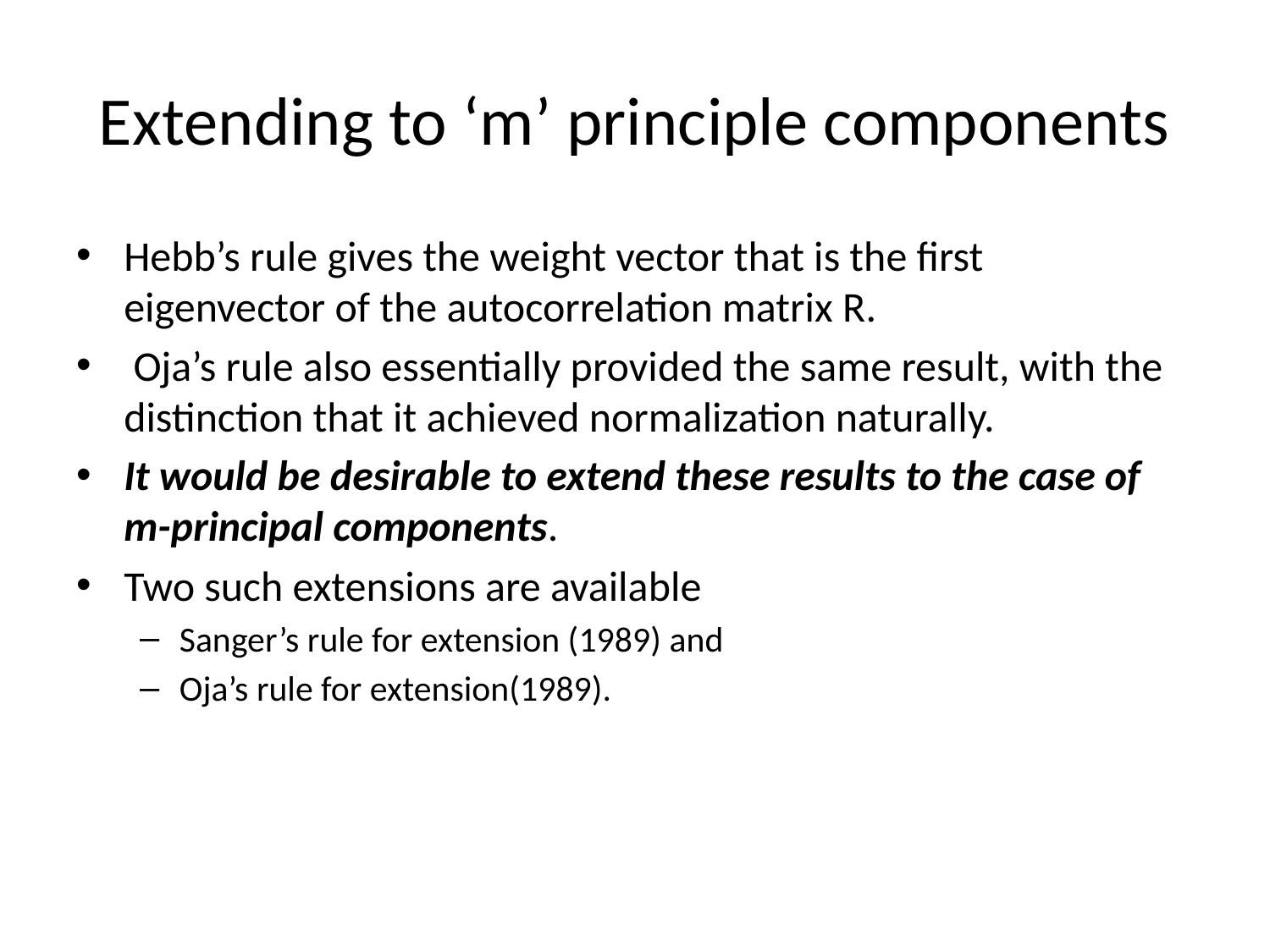

# Extending to ‘m’ principle components
Hebb’s rule gives the weight vector that is the first eigenvector of the autocorrelation matrix R.
 Oja’s rule also essentially provided the same result, with the distinction that it achieved normalization naturally.
It would be desirable to extend these results to the case of m-principal components.
Two such extensions are available
Sanger’s rule for extension (1989) and
Oja’s rule for extension(1989).